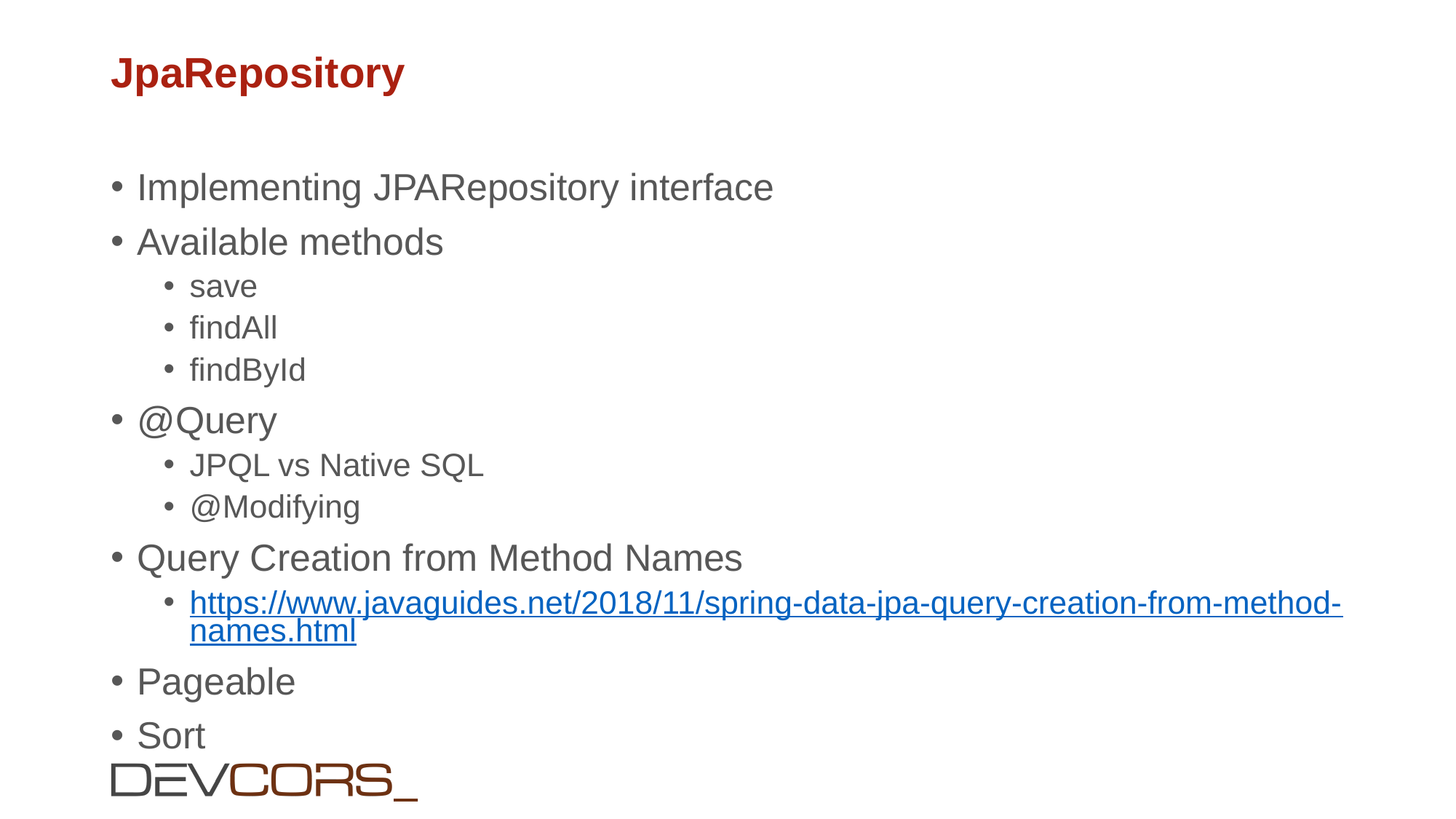

# JpaRepository
Implementing JPARepository interface
Available methods
save
findAll
findById
@Query
JPQL vs Native SQL
@Modifying
Query Creation from Method Names
https://www.javaguides.net/2018/11/spring-data-jpa-query-creation-from-method-names.html
Pageable
Sort